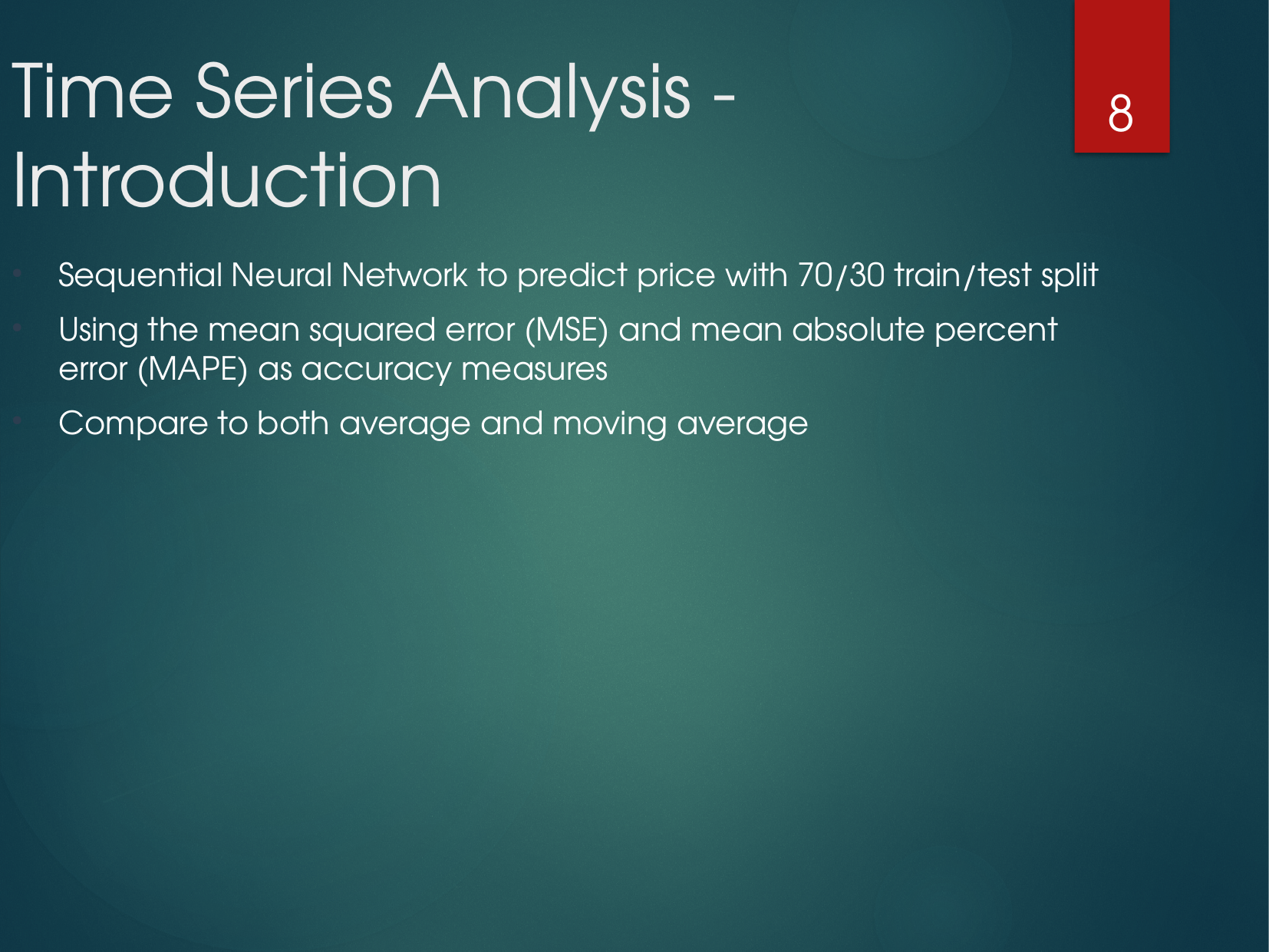

Time Series Analysis - Introduction
8
Sequential Neural Network to predict price with 70/30 train/test split
Using the mean squared error (MSE) and mean absolute percent error (MAPE) as accuracy measures
Compare to both average and moving average